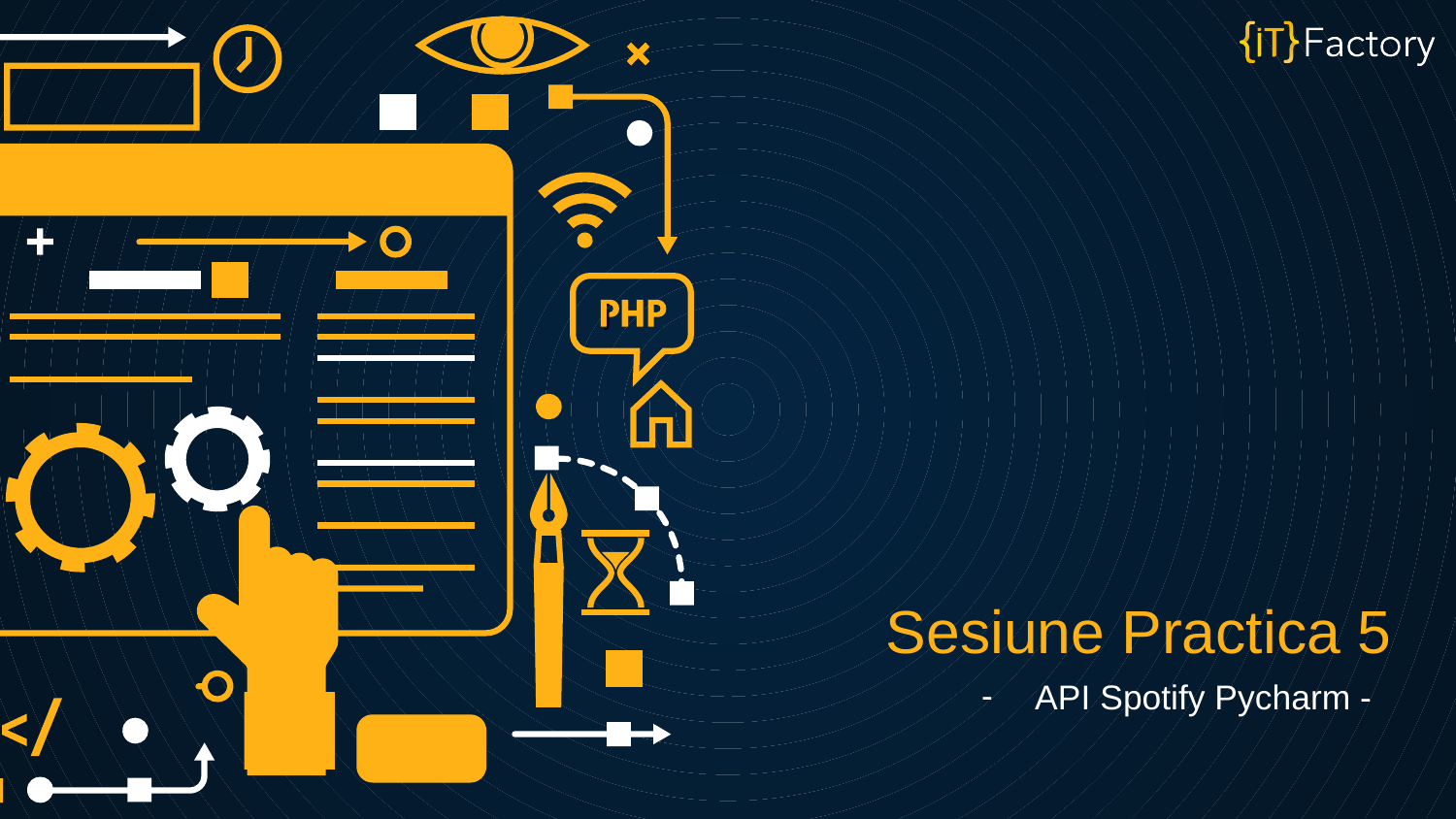

j

# Sesiune Practica 5

API Spotify Pycharm -